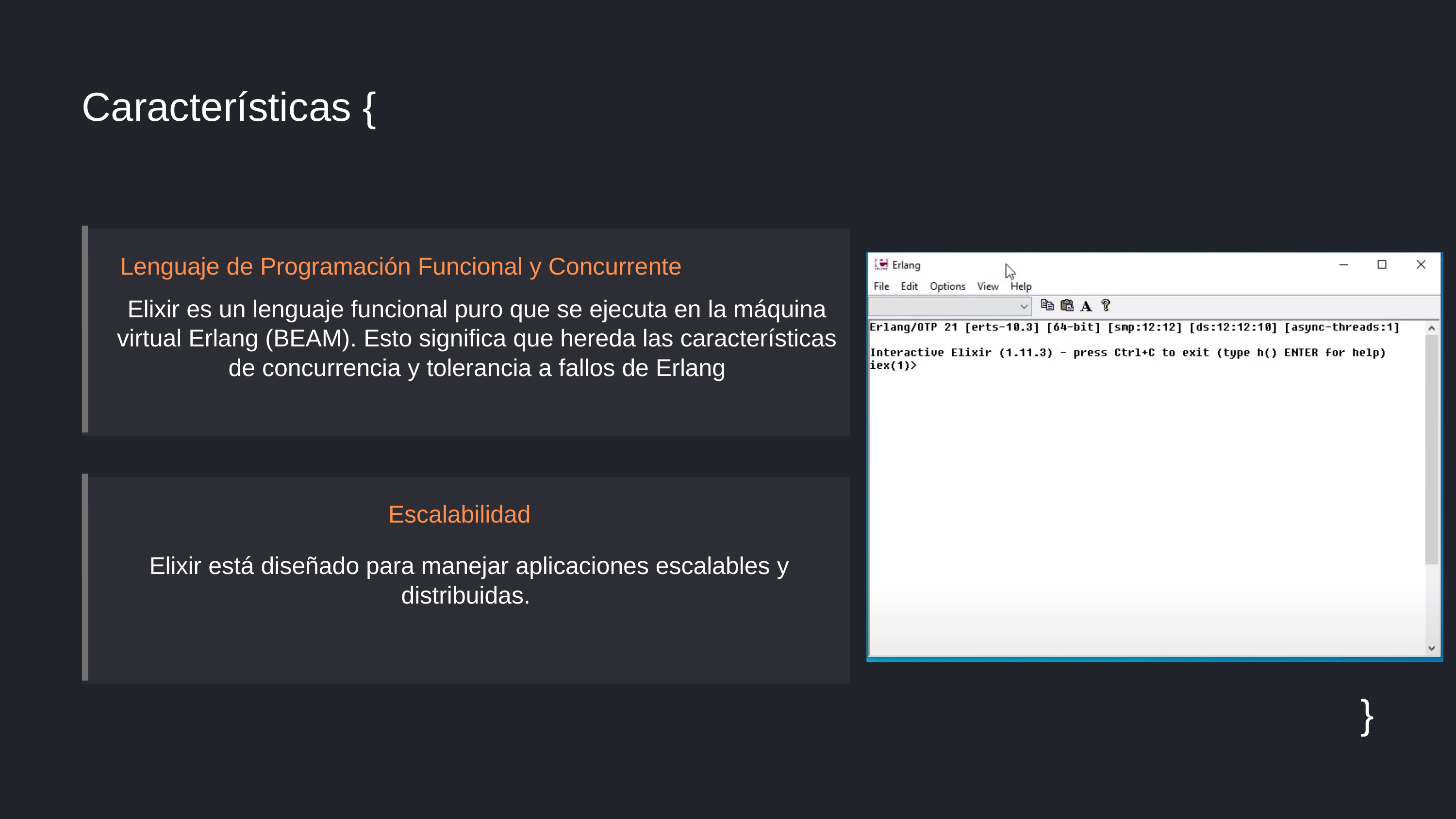

Características {

Lenguaje de Programación Funcional y Concurrente

Elixir es un lenguaje funcional puro que se ejecuta en la máquina virtual Erlang (BEAM). Esto significa que hereda las características de concurrencia y tolerancia a fallos de Erlang

Escalabilidad
 Elixir está diseñado para manejar aplicaciones escalables y distribuidas.

}